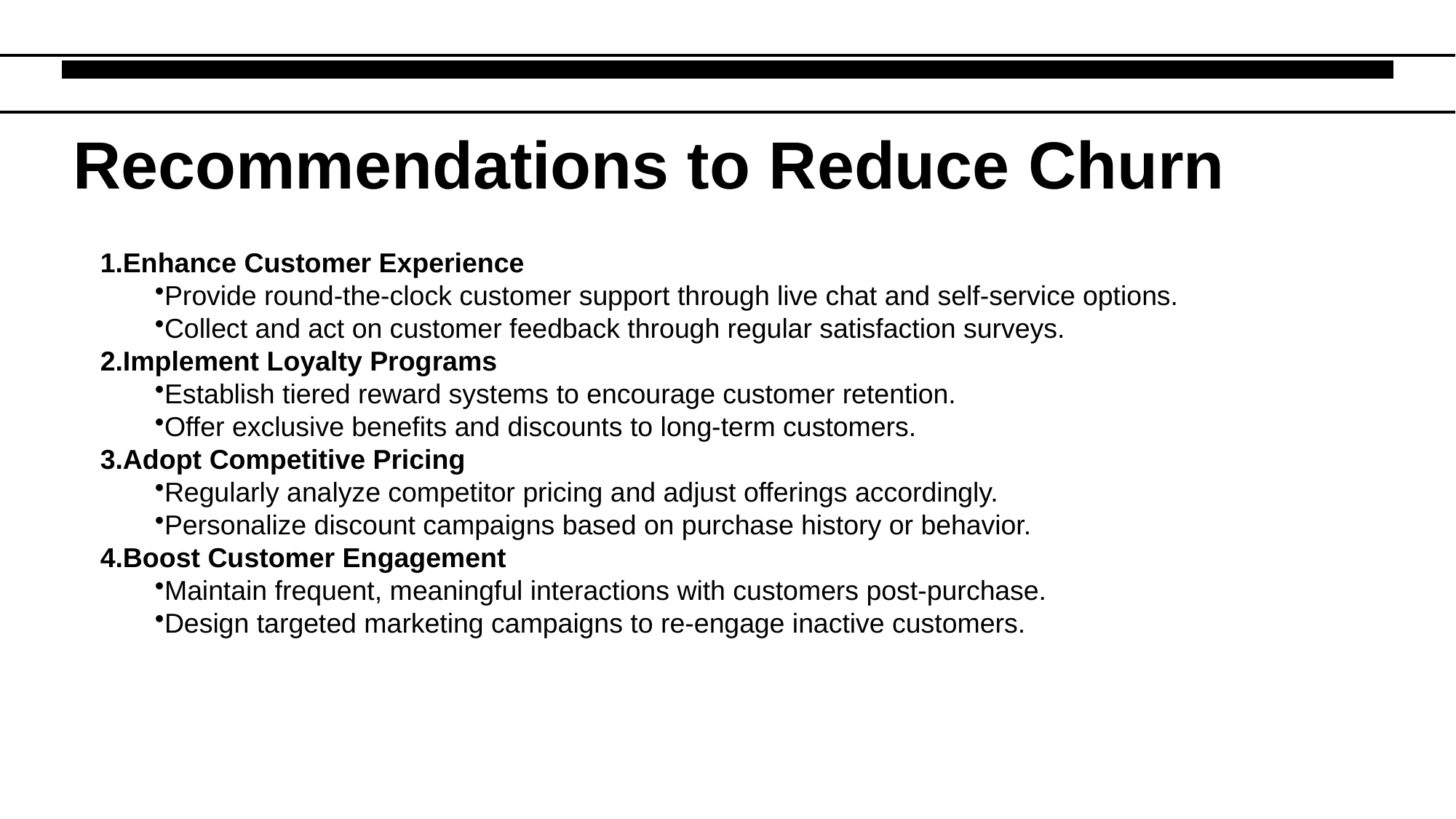

# Recommendations to Reduce Churn

Enhance Customer Experience
Provide round-the-clock customer support through live chat and self-service options.
Collect and act on customer feedback through regular satisfaction surveys.
Implement Loyalty Programs
Establish tiered reward systems to encourage customer retention.
Offer exclusive benefits and discounts to long-term customers.
Adopt Competitive Pricing
Regularly analyze competitor pricing and adjust offerings accordingly.
Personalize discount campaigns based on purchase history or behavior.
Boost Customer Engagement
Maintain frequent, meaningful interactions with customers post-purchase.
Design targeted marketing campaigns to re-engage inactive customers.